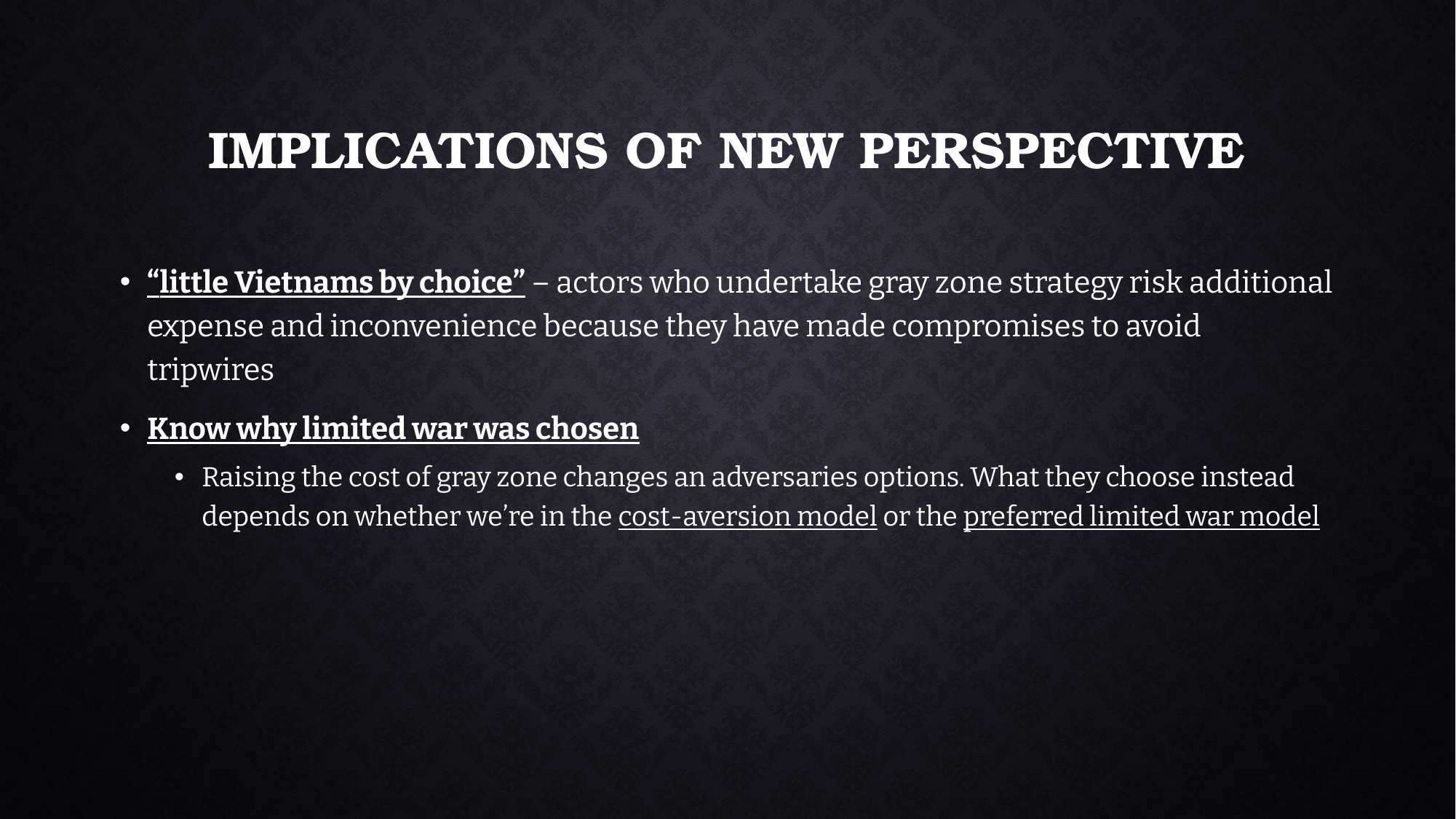

# Implications of New Perspective
“little Vietnams by choice” – actors who undertake gray zone strategy risk additional expense and inconvenience because they have made compromises to avoid tripwires
Know why limited war was chosen
Raising the cost of gray zone changes an adversaries options. What they choose instead depends on whether we’re in the cost-aversion model or the preferred limited war model